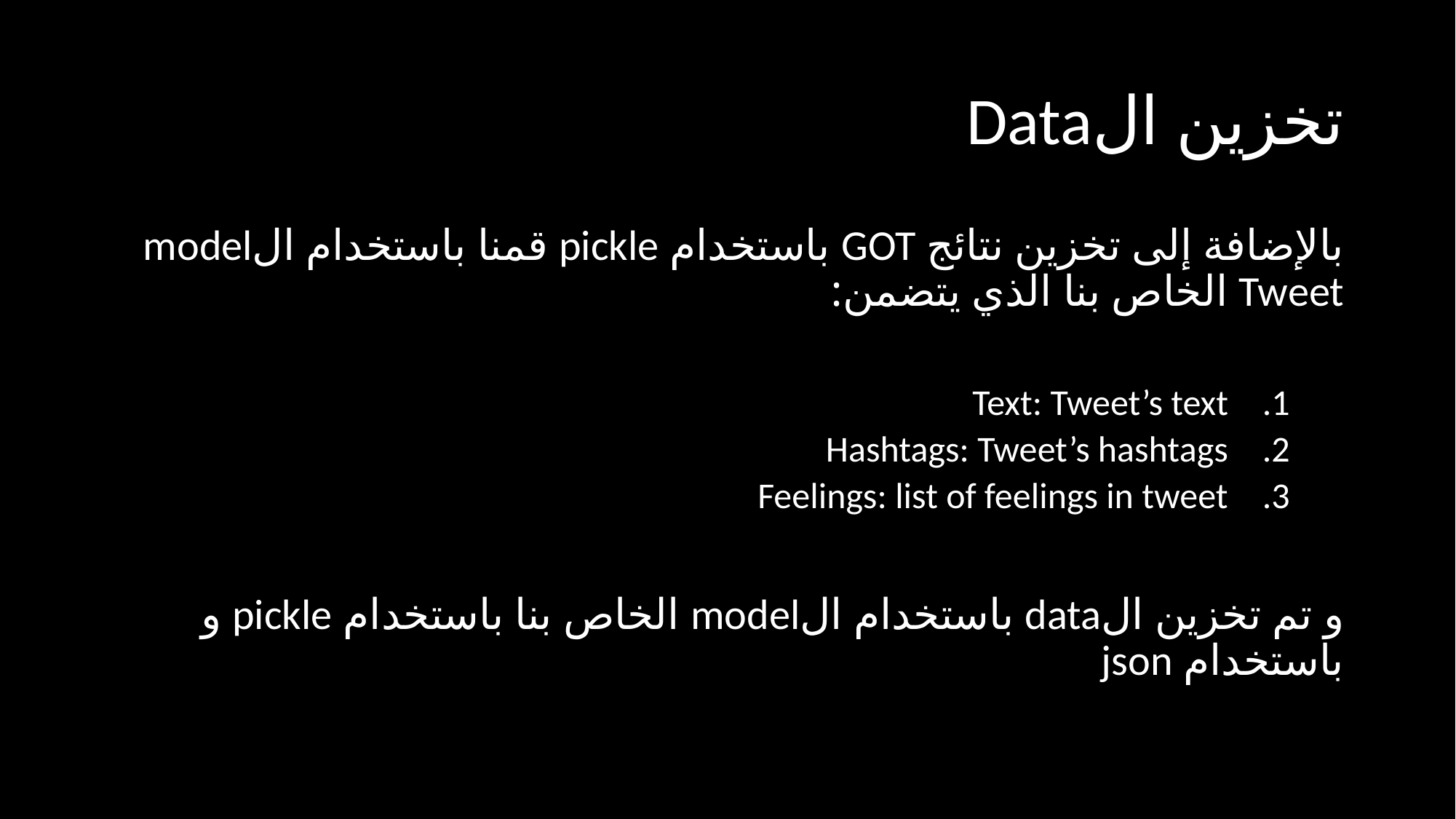

# تخزين الData
بالإضافة إلى تخزين نتائج GOT باستخدام pickle قمنا باستخدام الmodel Tweet الخاص بنا الذي يتضمن:

Text: Tweet’s text
Hashtags: Tweet’s hashtags
Feelings: list of feelings in tweet

و تم تخزين الdata باستخدام الmodel الخاص بنا باستخدام pickle و باستخدام json